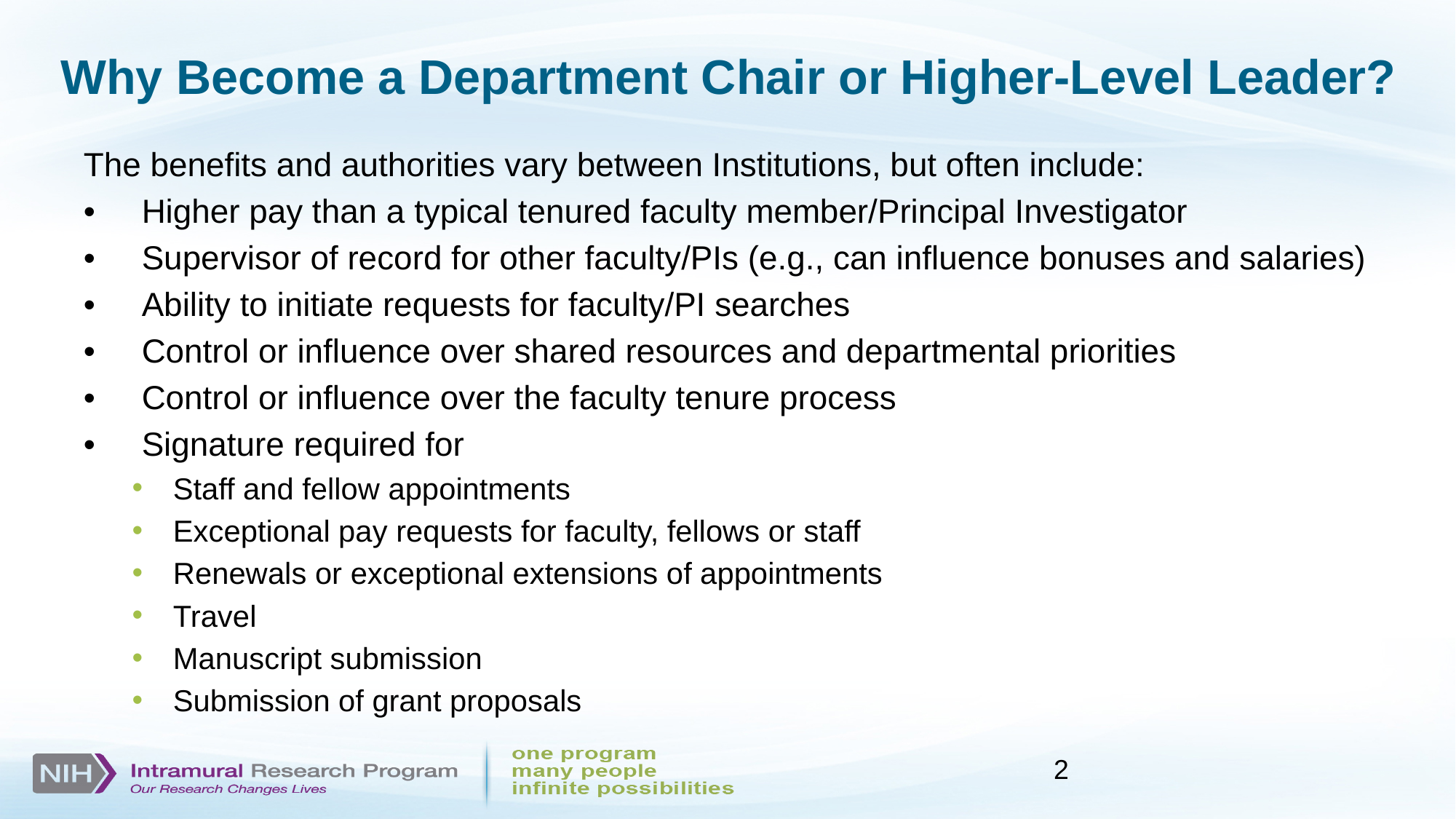

# Why Become a Department Chair or Higher-Level Leader?
The benefits and authorities vary between Institutions, but often include:
•     Higher pay than a typical tenured faculty member/Principal Investigator
•     Supervisor of record for other faculty/PIs (e.g., can influence bonuses and salaries)
•     Ability to initiate requests for faculty/PI searches
•     Control or influence over shared resources and departmental priorities
•     Control or influence over the faculty tenure process
•     Signature required for
Staff and fellow appointments
Exceptional pay requests for faculty, fellows or staff
Renewals or exceptional extensions of appointments
Travel
Manuscript submission
Submission of grant proposals

2